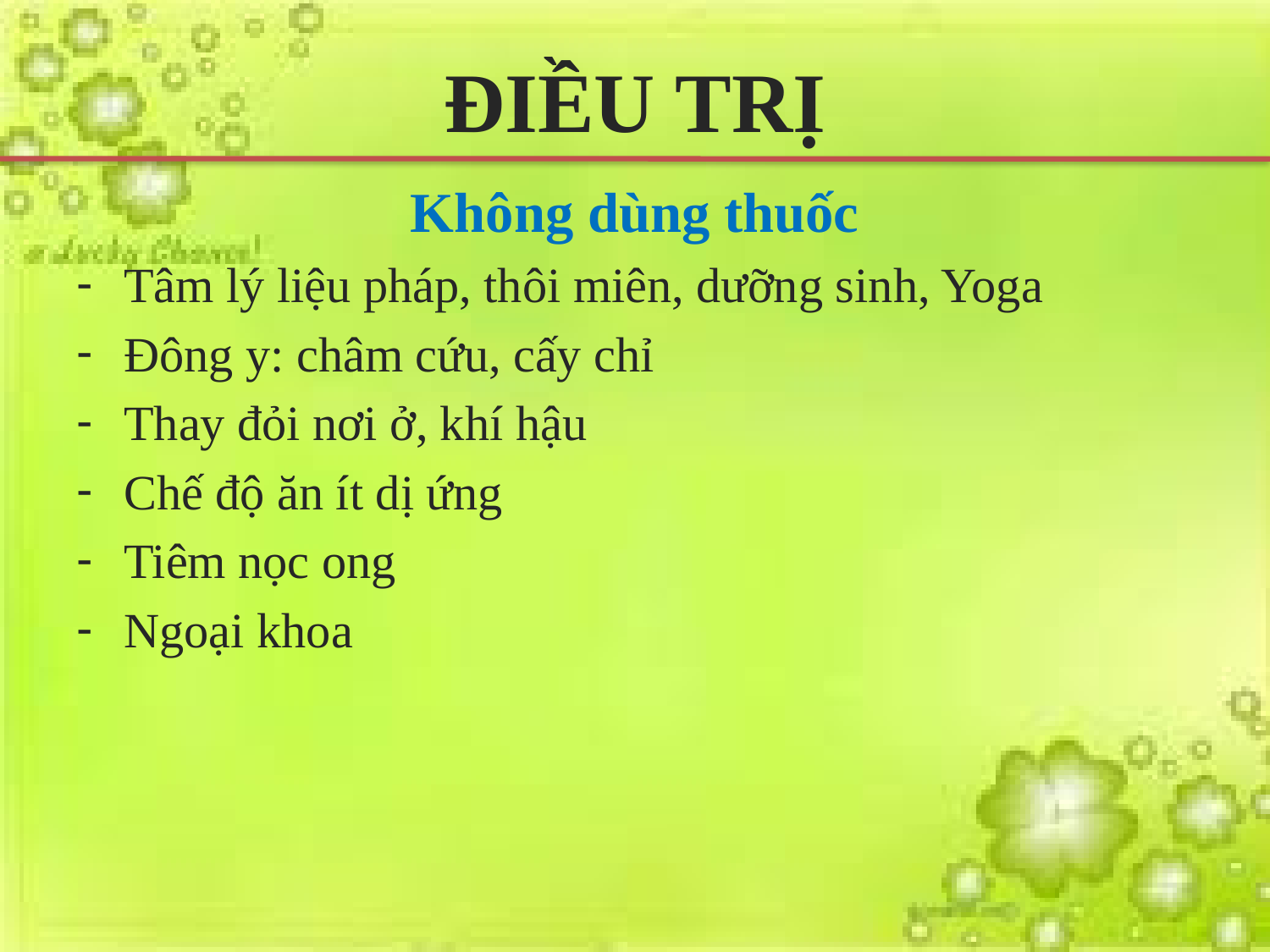

# ĐIỀU TRỊ
Không dùng thuốc
Tâm lý liệu pháp, thôi miên, dưỡng sinh, Yoga
Đông y: châm cứu, cấy chỉ
Thay đỏi nơi ở, khí hậu
Chế độ ăn ít dị ứng
Tiêm nọc ong
Ngoại khoa